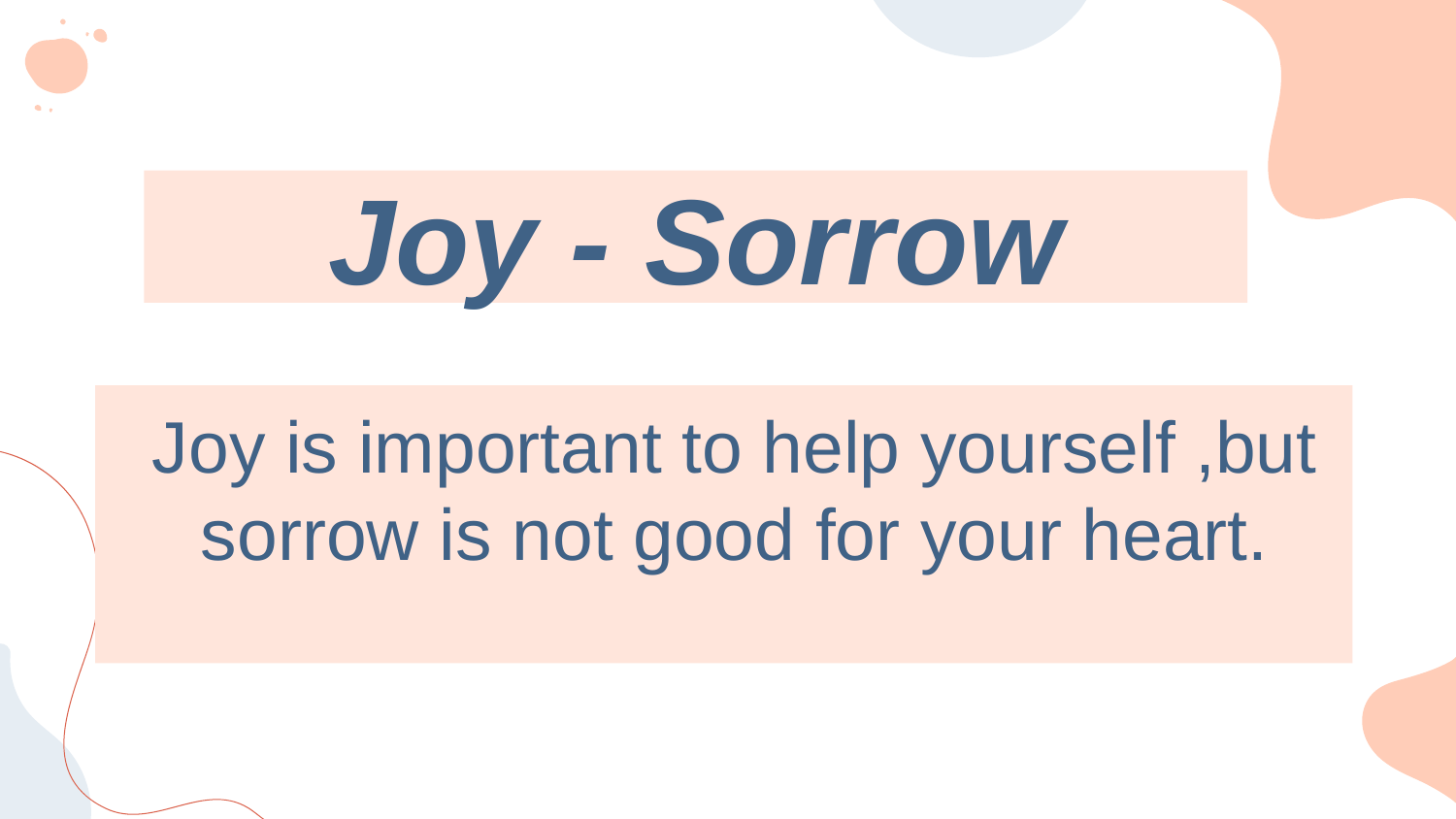

# Joy - Sorrow
Joy is important to help yourself ,but sorrow is not good for your heart.